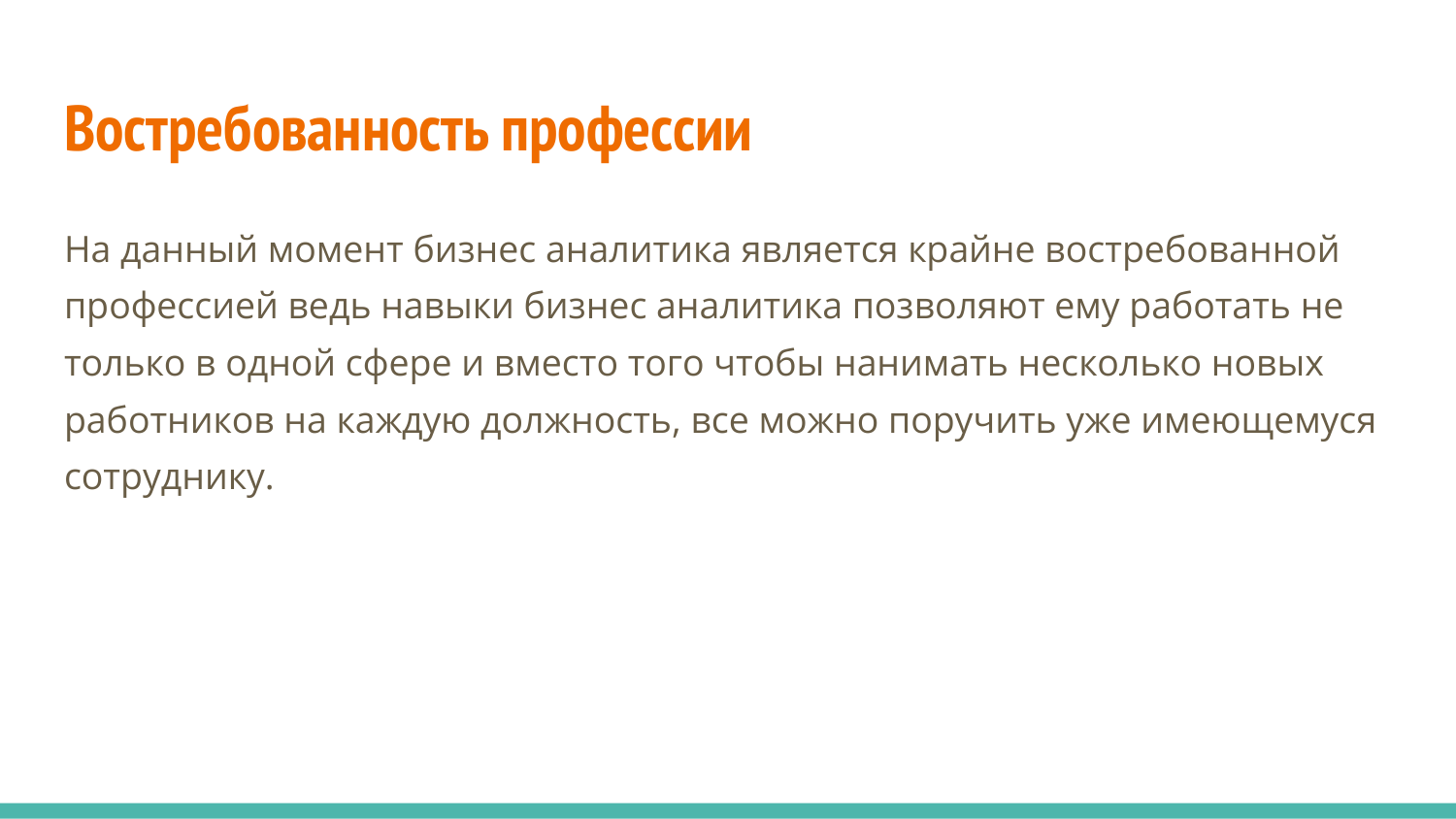

# Востребованность профессии
На данный момент бизнес аналитика является крайне востребованной профессией ведь навыки бизнес аналитика позволяют ему работать не только в одной сфере и вместо того чтобы нанимать несколько новых работников на каждую должность, все можно поручить уже имеющемуся сотруднику.